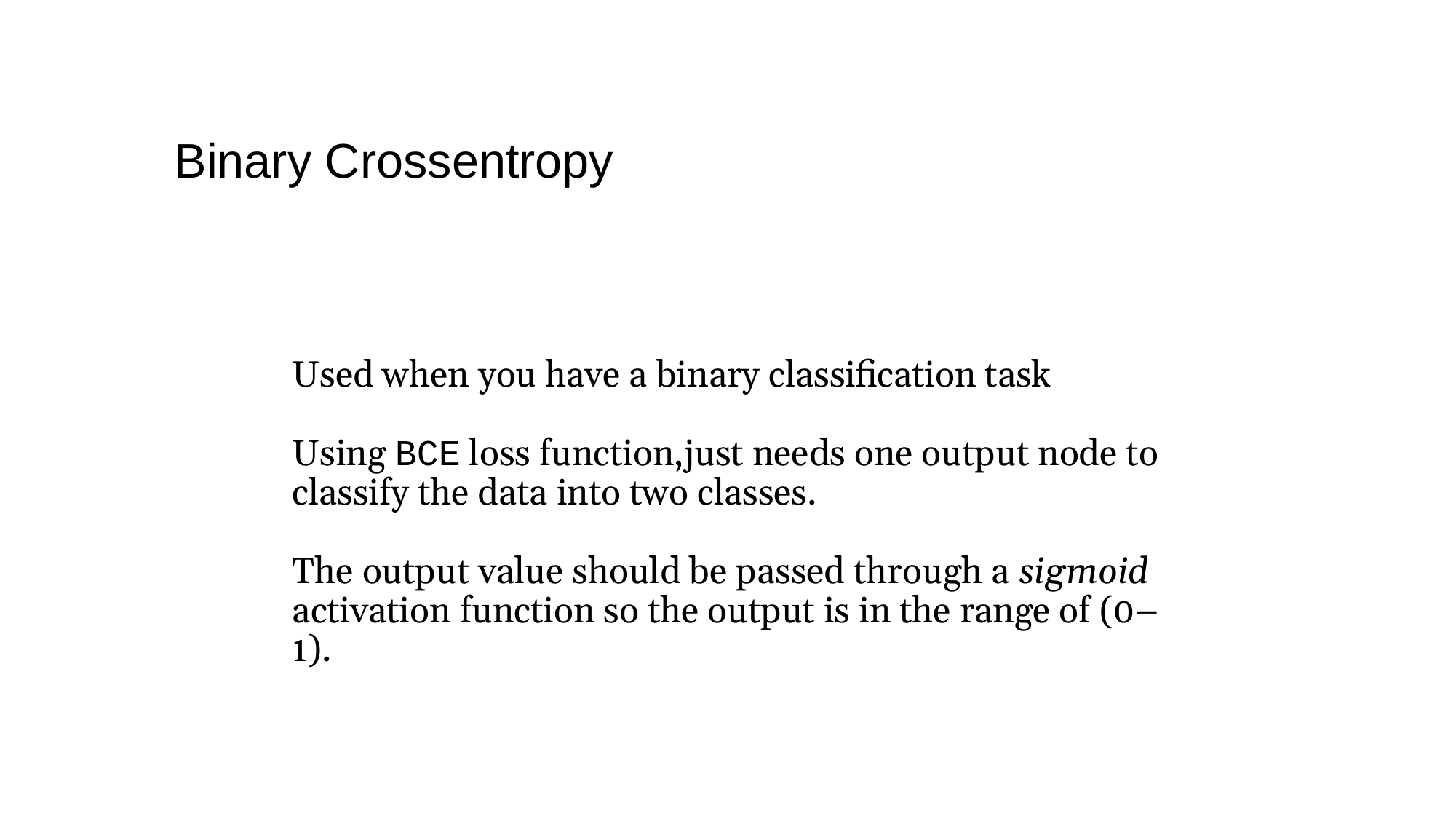

# Binary Crossentropy

Used when you have a binary classification task

Using BCE loss function,just needs one output node to classify the data into two classes.

The output value should be passed through a sigmoid activation function so the output is in the range of (0–1).